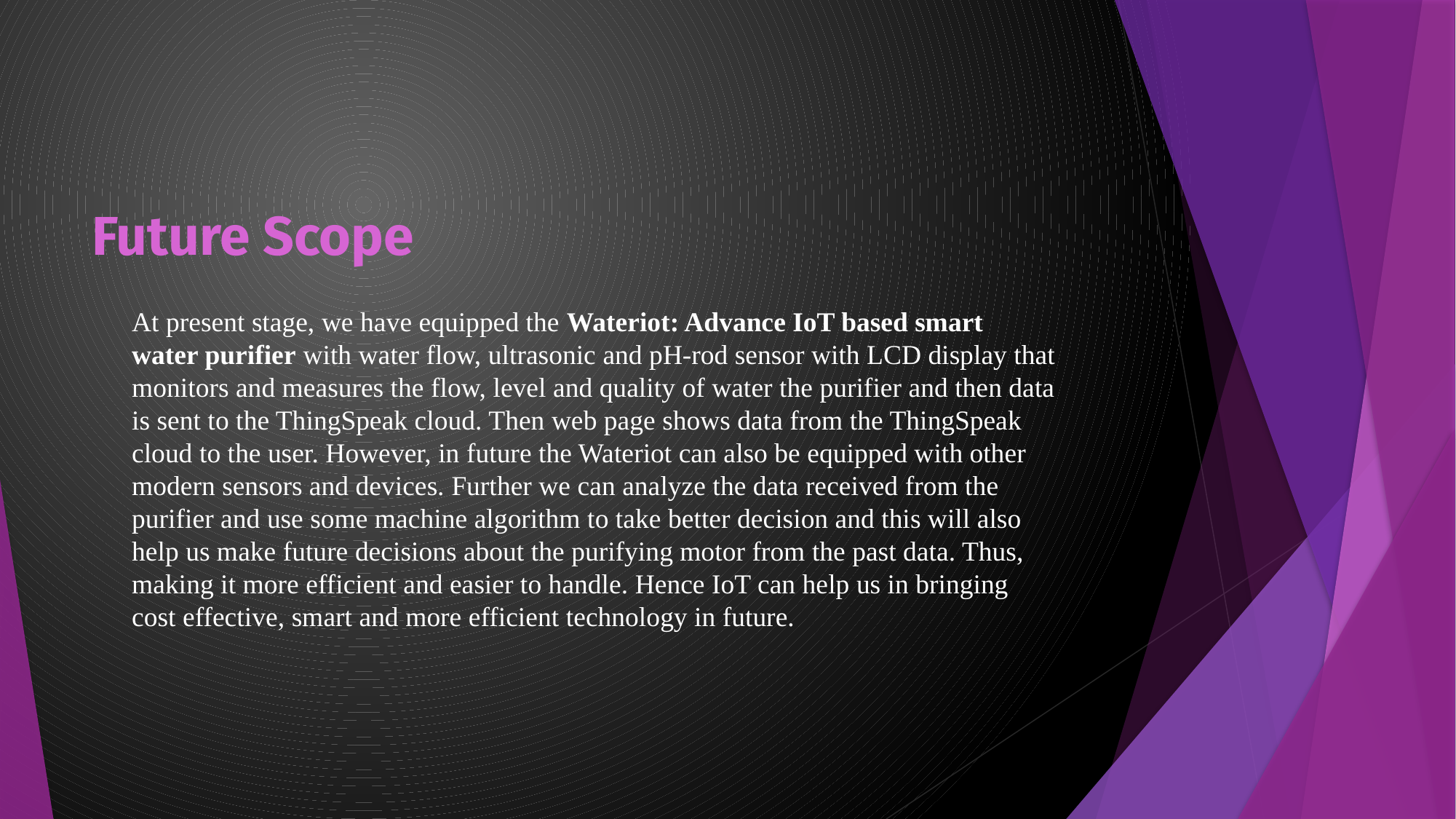

# Future Scope
At present stage, we have equipped the Wateriot: Advance IoT based smart water purifier with water flow, ultrasonic and pH-rod sensor with LCD display that monitors and measures the flow, level and quality of water the purifier and then data is sent to the ThingSpeak cloud. Then web page shows data from the ThingSpeak cloud to the user. However, in future the Wateriot can also be equipped with other modern sensors and devices. Further we can analyze the data received from the purifier and use some machine algorithm to take better decision and this will also help us make future decisions about the purifying motor from the past data. Thus, making it more efficient and easier to handle. Hence IoT can help us in bringing cost effective, smart and more efficient technology in future.